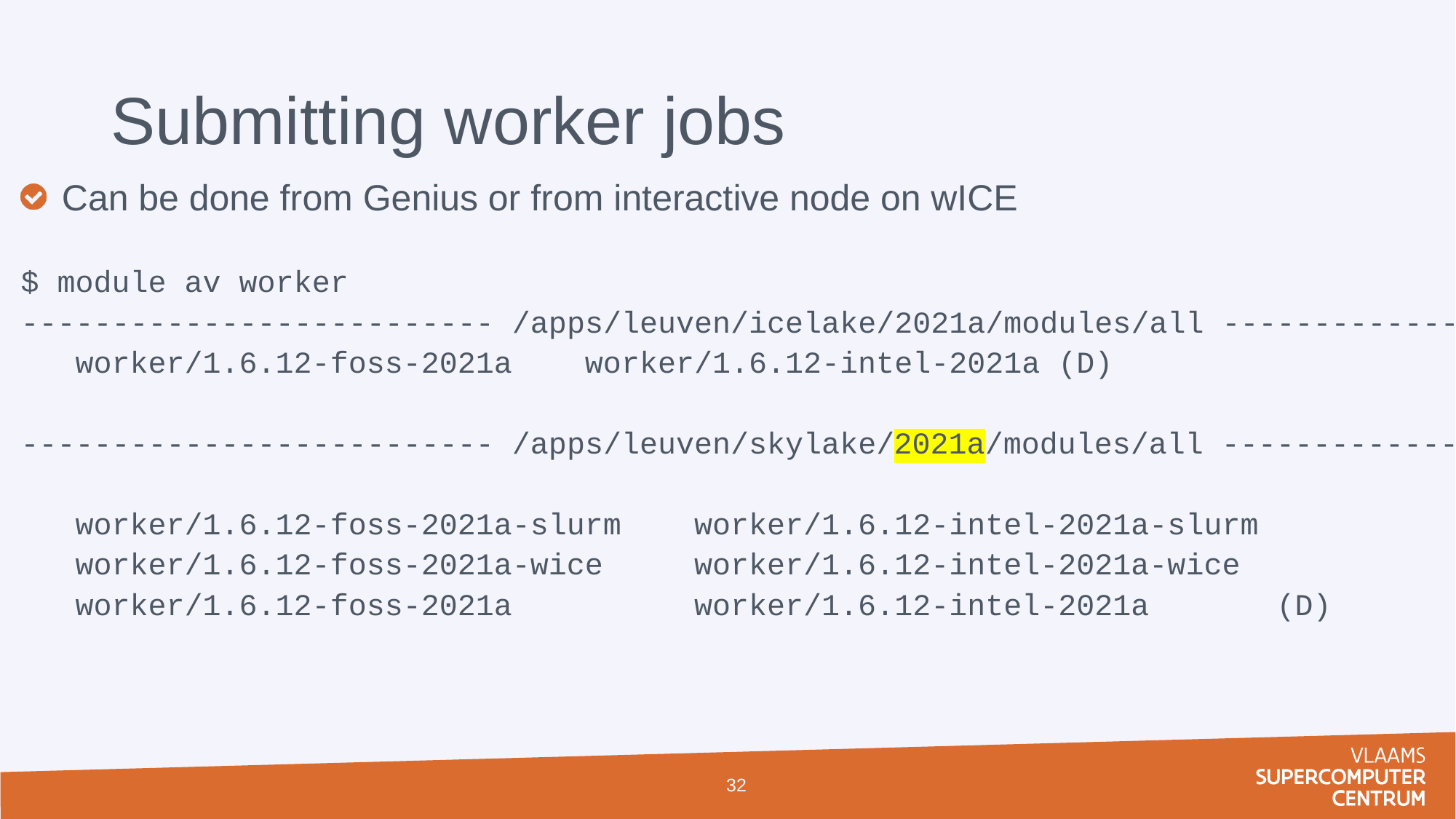

# Submitting worker jobs
Can be done from Genius or from interactive node on wICE

$ module av worker
-------------------------- /apps/leuven/icelake/2021a/modules/all -------------
   worker/1.6.12-foss-2021a    worker/1.6.12-intel-2021a (D)

-------------------------- /apps/leuven/skylake/2021a/modules/all -------------

   worker/1.6.12-foss-2021a-slurm    worker/1.6.12-intel-2021a-slurm
   worker/1.6.12-foss-2021a-wice     worker/1.6.12-intel-2021a-wice
   worker/1.6.12-foss-2021a          worker/1.6.12-intel-2021a       (D)

32